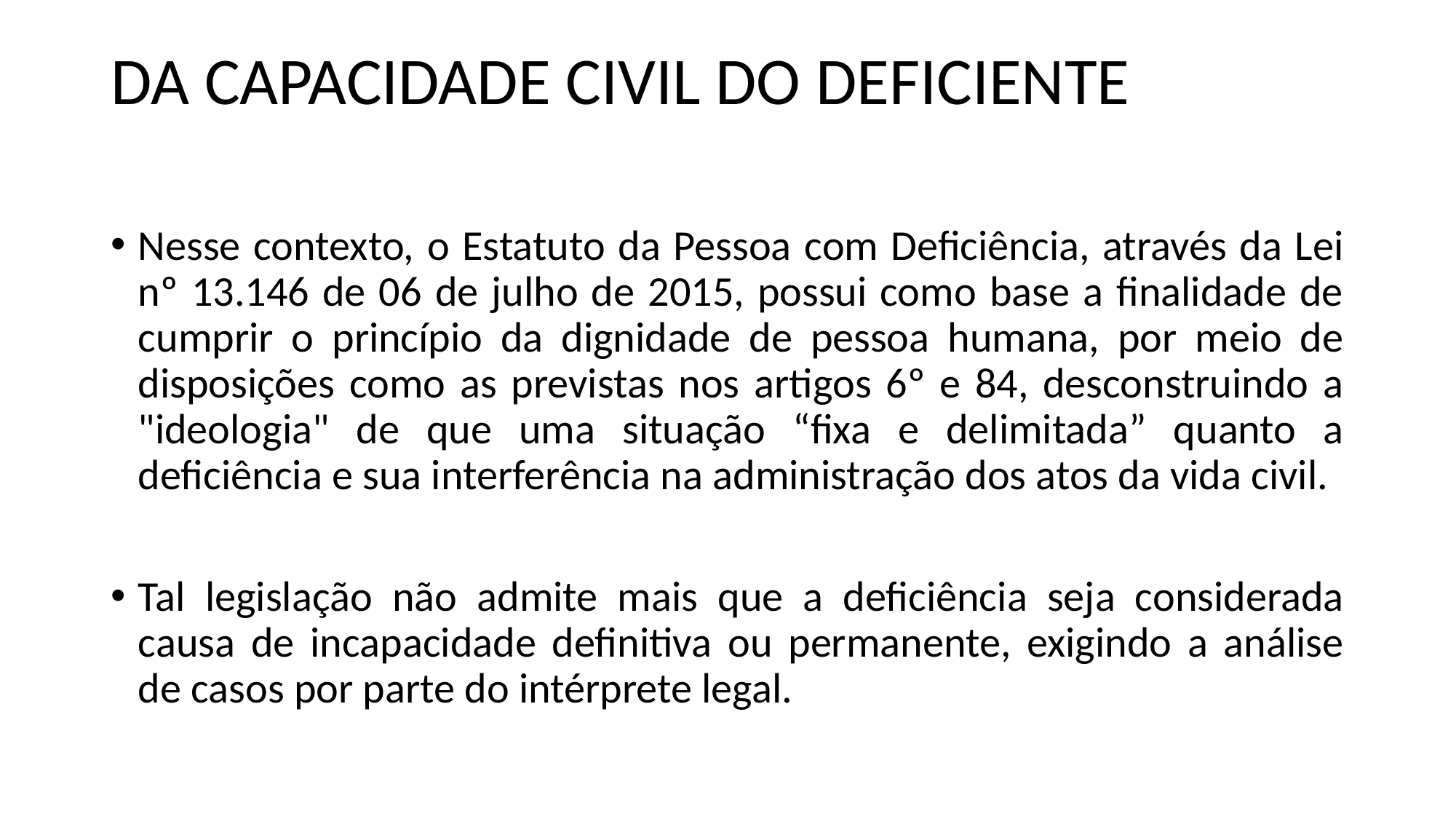

# DA CAPACIDADE CIVIL DO DEFICIENTE
Nesse contexto, o Estatuto da Pessoa com Deficiência, através da Lei nº 13.146 de 06 de julho de 2015, possui como base a finalidade de cumprir o princípio da dignidade de pessoa humana, por meio de disposições como as previstas nos artigos 6º e 84, desconstruindo a "ideologia" de que uma situação “fixa e delimitada” quanto a deficiência e sua interferência na administração dos atos da vida civil.

Tal legislação não admite mais que a deficiência seja considerada causa de incapacidade definitiva ou permanente, exigindo a análise de casos por parte do intérprete legal.